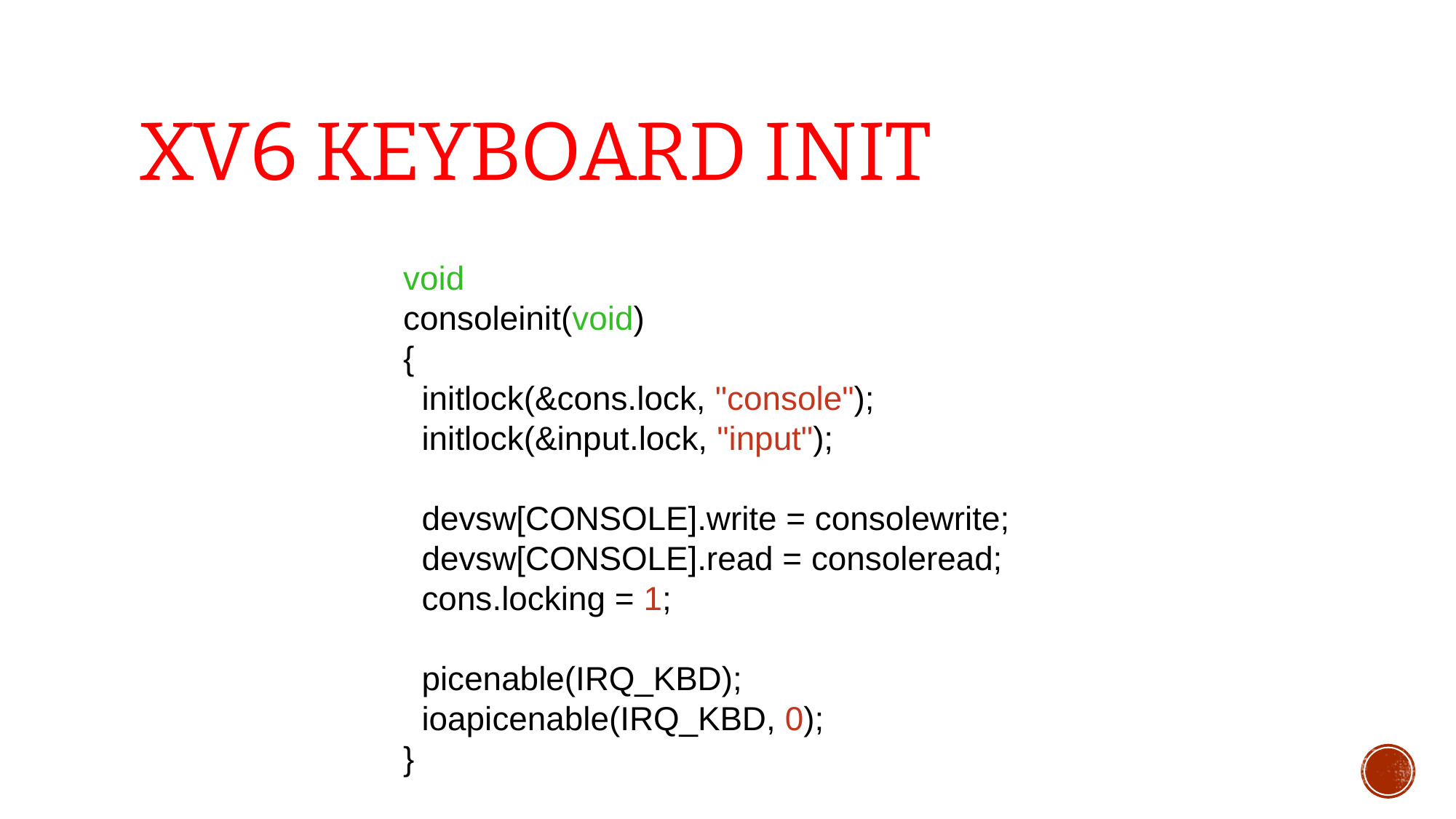

# xv6 Keyboard Init
void
consoleinit(void)
{
  initlock(&cons.lock, "console");
  initlock(&input.lock, "input");

  devsw[CONSOLE].write = consolewrite;
  devsw[CONSOLE].read = consoleread;
  cons.locking = 1;

  picenable(IRQ_KBD);
  ioapicenable(IRQ_KBD, 0);
}